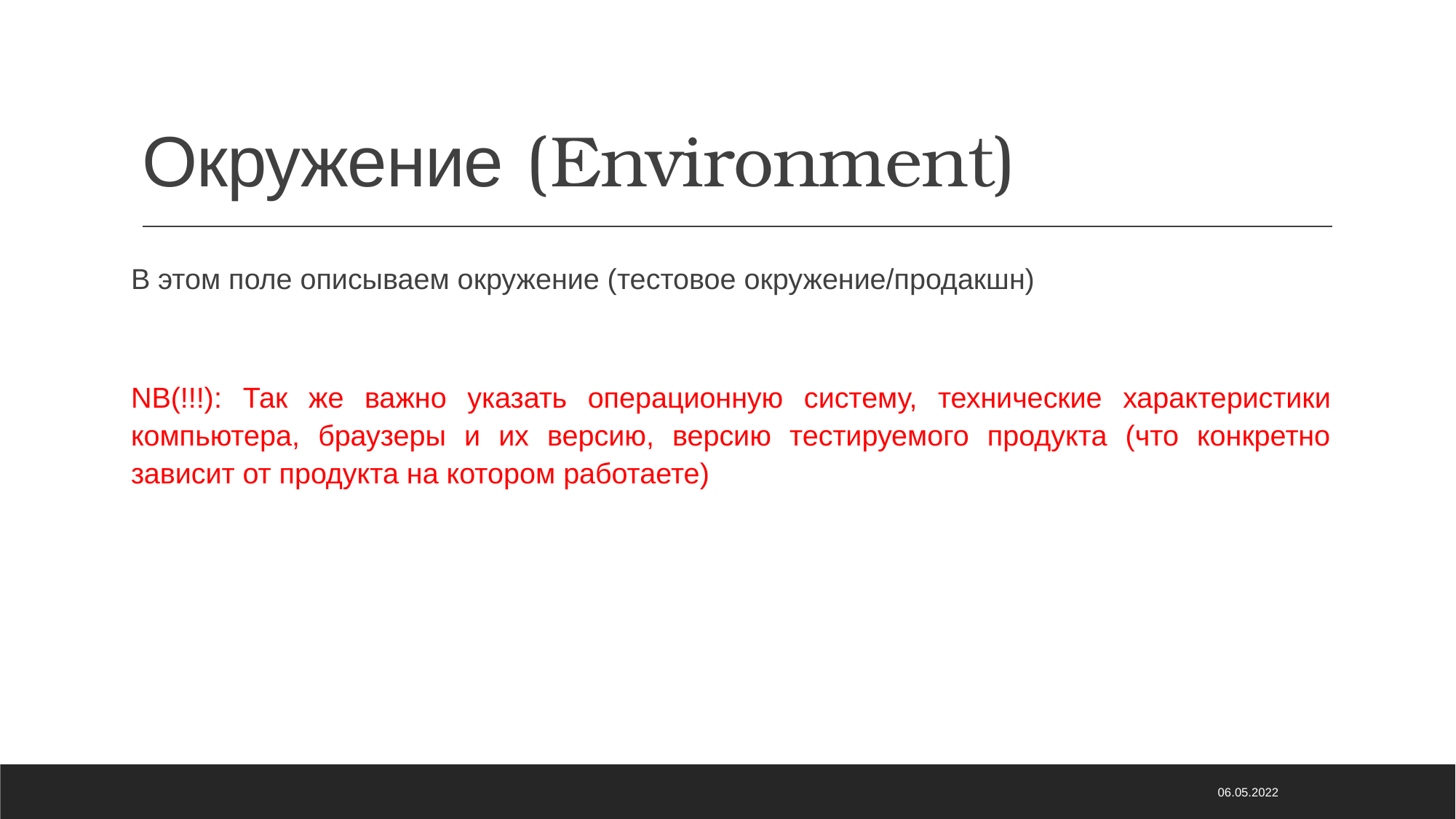

# Окружение (Environment)
В этом поле описываем окружение (тестовое окружение/продакшн)

NB(!!!): Так же важно указать операционную систему, технические характеристики компьютера, браузеры и их версию, версию тестируемого продукта (что конкретно зависит от продукта на котором работаете)
06.05.2022